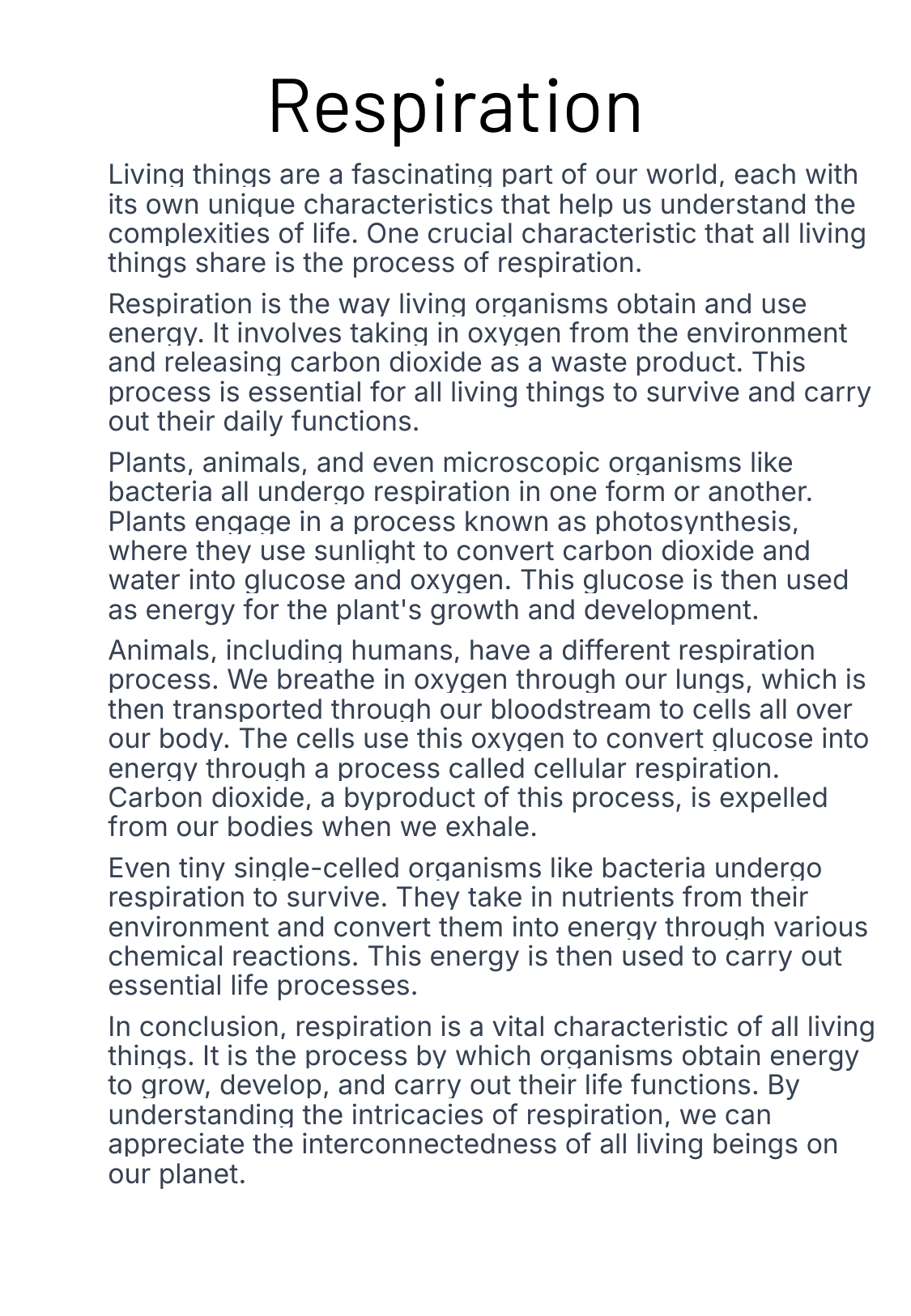

# Respiration
Living things are a fascinating part of our world, each with its own unique characteristics that help us understand the complexities of life. One crucial characteristic that all living things share is the process of respiration.
Respiration is the way living organisms obtain and use energy. It involves taking in oxygen from the environment and releasing carbon dioxide as a waste product. This process is essential for all living things to survive and carry out their daily functions.
Plants, animals, and even microscopic organisms like bacteria all undergo respiration in one form or another. Plants engage in a process known as photosynthesis, where they use sunlight to convert carbon dioxide and water into glucose and oxygen. This glucose is then used as energy for the plant's growth and development.
Animals, including humans, have a different respiration process. We breathe in oxygen through our lungs, which is then transported through our bloodstream to cells all over our body. The cells use this oxygen to convert glucose into energy through a process called cellular respiration. Carbon dioxide, a byproduct of this process, is expelled from our bodies when we exhale.
Even tiny single-celled organisms like bacteria undergo respiration to survive. They take in nutrients from their environment and convert them into energy through various chemical reactions. This energy is then used to carry out essential life processes.
In conclusion, respiration is a vital characteristic of all living things. It is the process by which organisms obtain energy to grow, develop, and carry out their life functions. By understanding the intricacies of respiration, we can appreciate the interconnectedness of all living beings on our planet.